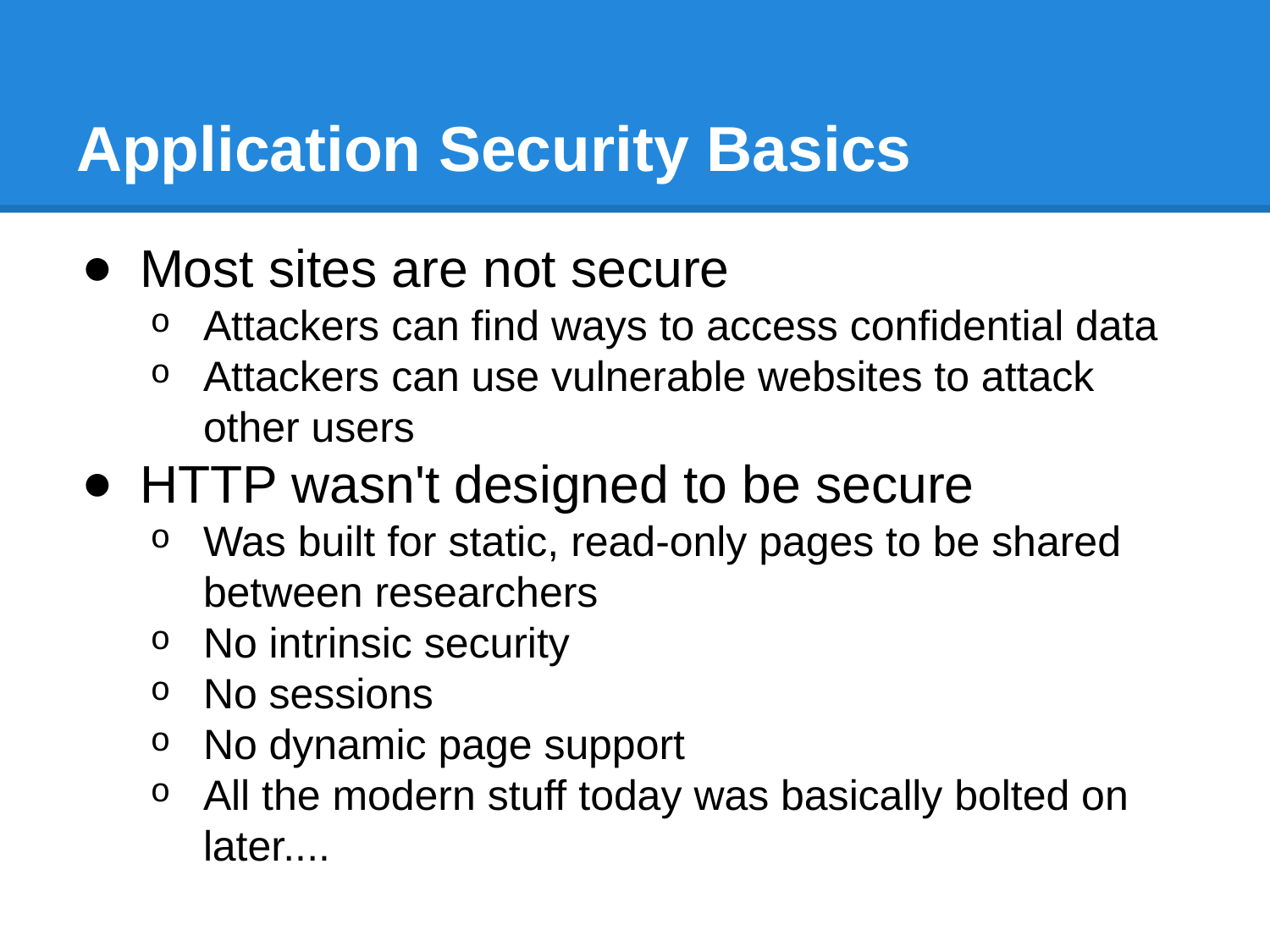

# Application Security Basics
Most sites are not secure
Attackers can find ways to access confidential data
Attackers can use vulnerable websites to attack other users
HTTP wasn't designed to be secure
Was built for static, read-only pages to be shared between researchers
No intrinsic security
No sessions
No dynamic page support
All the modern stuff today was basically bolted on later....